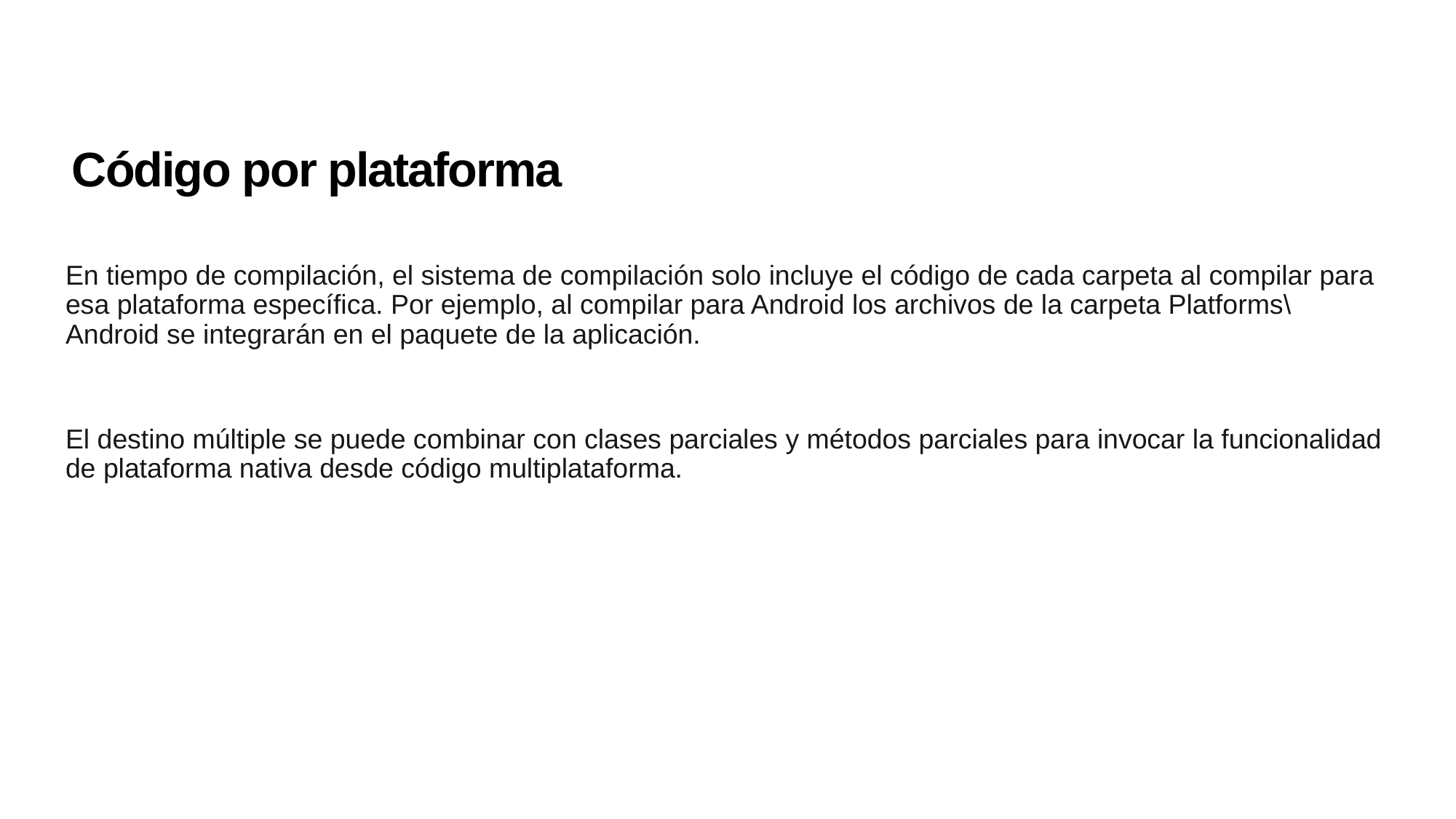

# Código por plataforma
En tiempo de compilación, el sistema de compilación solo incluye el código de cada carpeta al compilar para esa plataforma específica. Por ejemplo, al compilar para Android los archivos de la carpeta Platforms\Android se integrarán en el paquete de la aplicación.

El destino múltiple se puede combinar con clases parciales y métodos parciales para invocar la funcionalidad de plataforma nativa desde código multiplataforma.